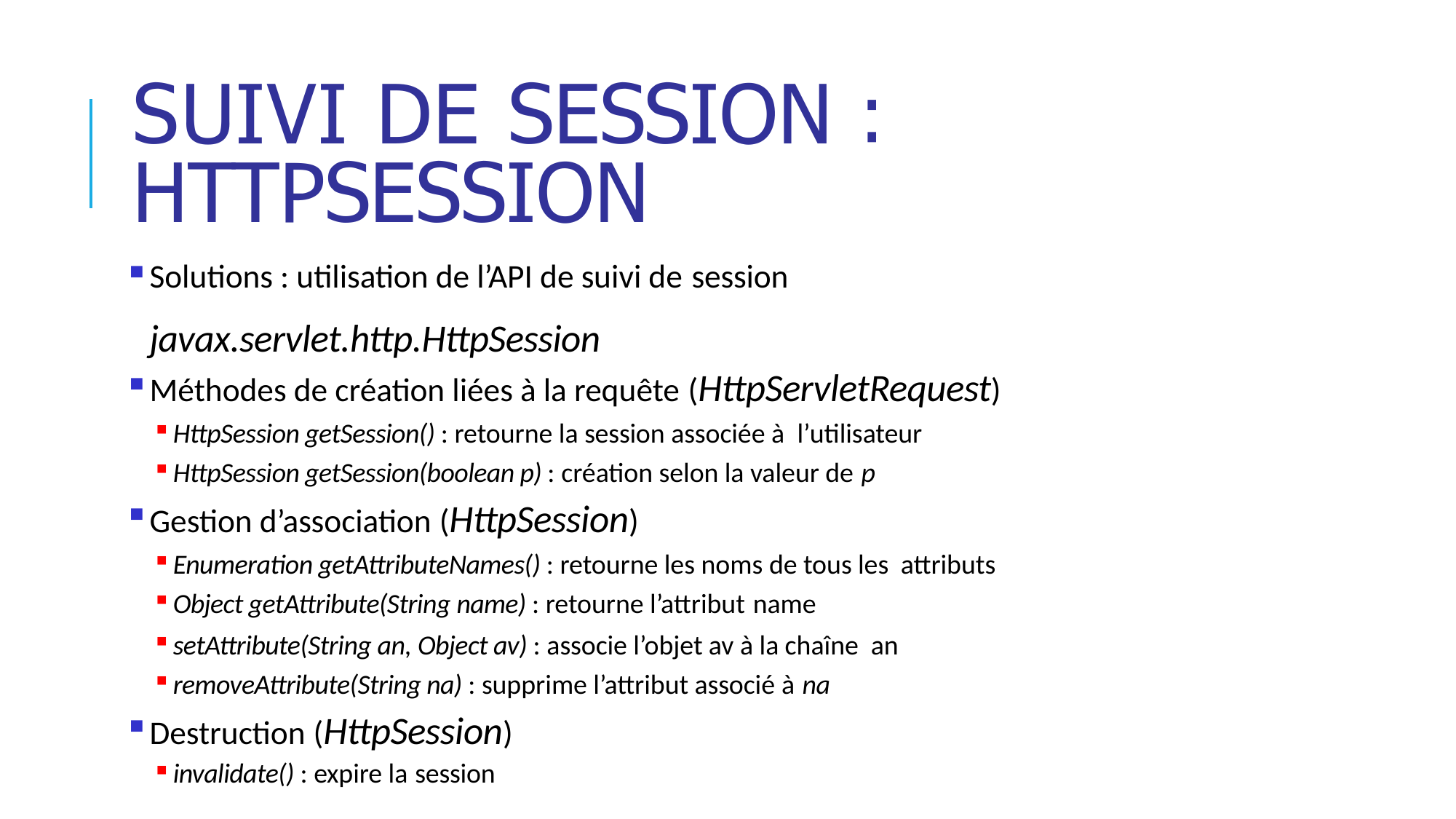

# Suivi de session : HttpSession
Solutions : utilisation de l’API de suivi de session
javax.servlet.http.HttpSession
Méthodes de création liées à la requête (HttpServletRequest)
HttpSession getSession() : retourne la session associée à  l’utilisateur
HttpSession getSession(boolean p) : création selon la valeur de p
Gestion d’association (HttpSession)
Enumeration getAttributeNames() : retourne les noms de tous les  attributs
Object getAttribute(String name) : retourne l’attribut name
setAttribute(String an, Object av) : associe l’objet av à la chaîne  an
removeAttribute(String na) : supprime l’attribut associé à na
Destruction (HttpSession)
invalidate() : expire la session